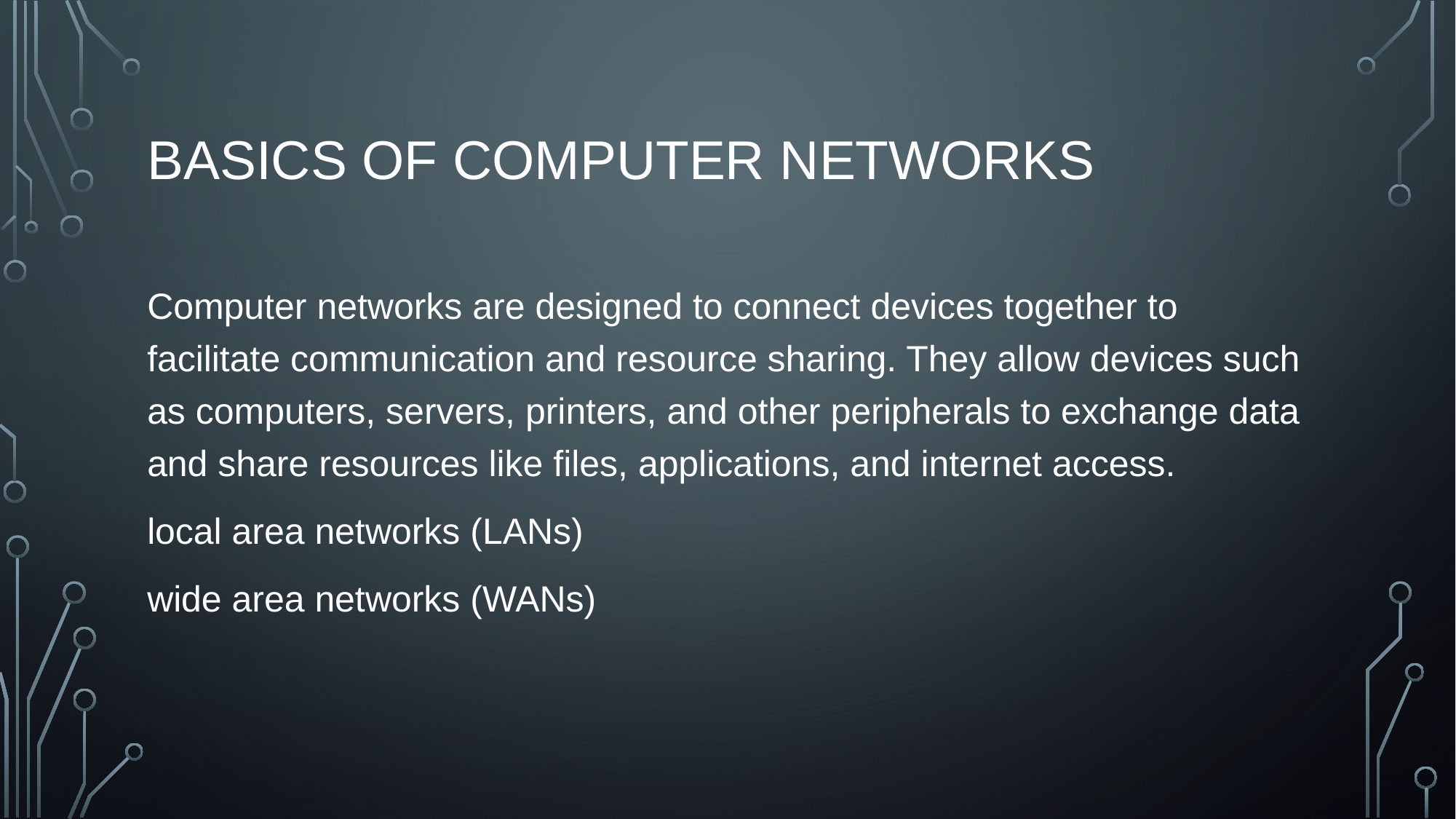

# Basics of Computer Networks
Computer networks are designed to connect devices together to facilitate communication and resource sharing. They allow devices such as computers, servers, printers, and other peripherals to exchange data and share resources like files, applications, and internet access.
local area networks (LANs)
wide area networks (WANs)